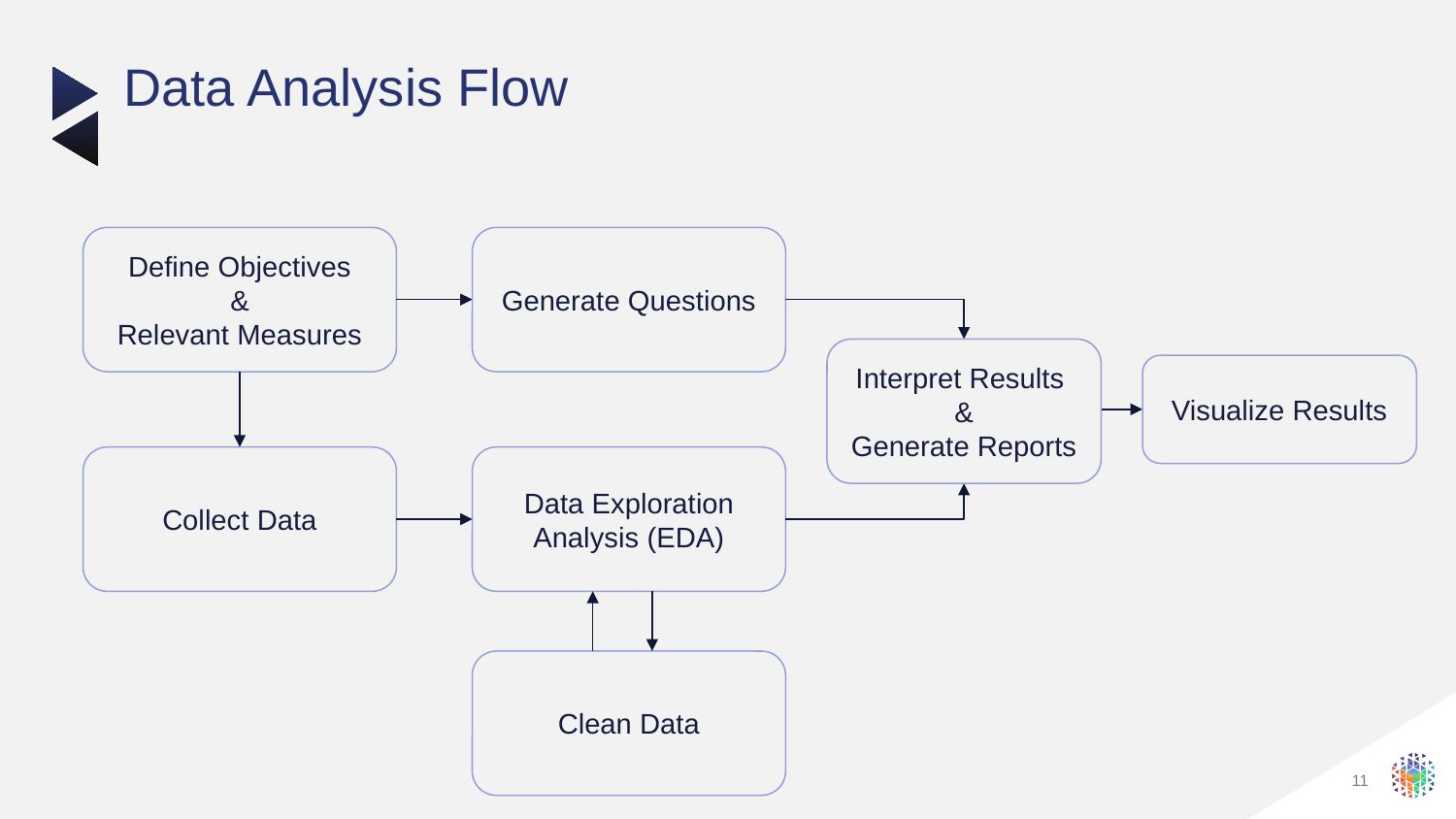

# Data Analysis Flow
Define Objectives
&
Relevant Measures
Generate Questions
Interpret Results
&
Generate Reports
Visualize Results
Collect Data
Data Exploration Analysis (EDA)
Clean Data